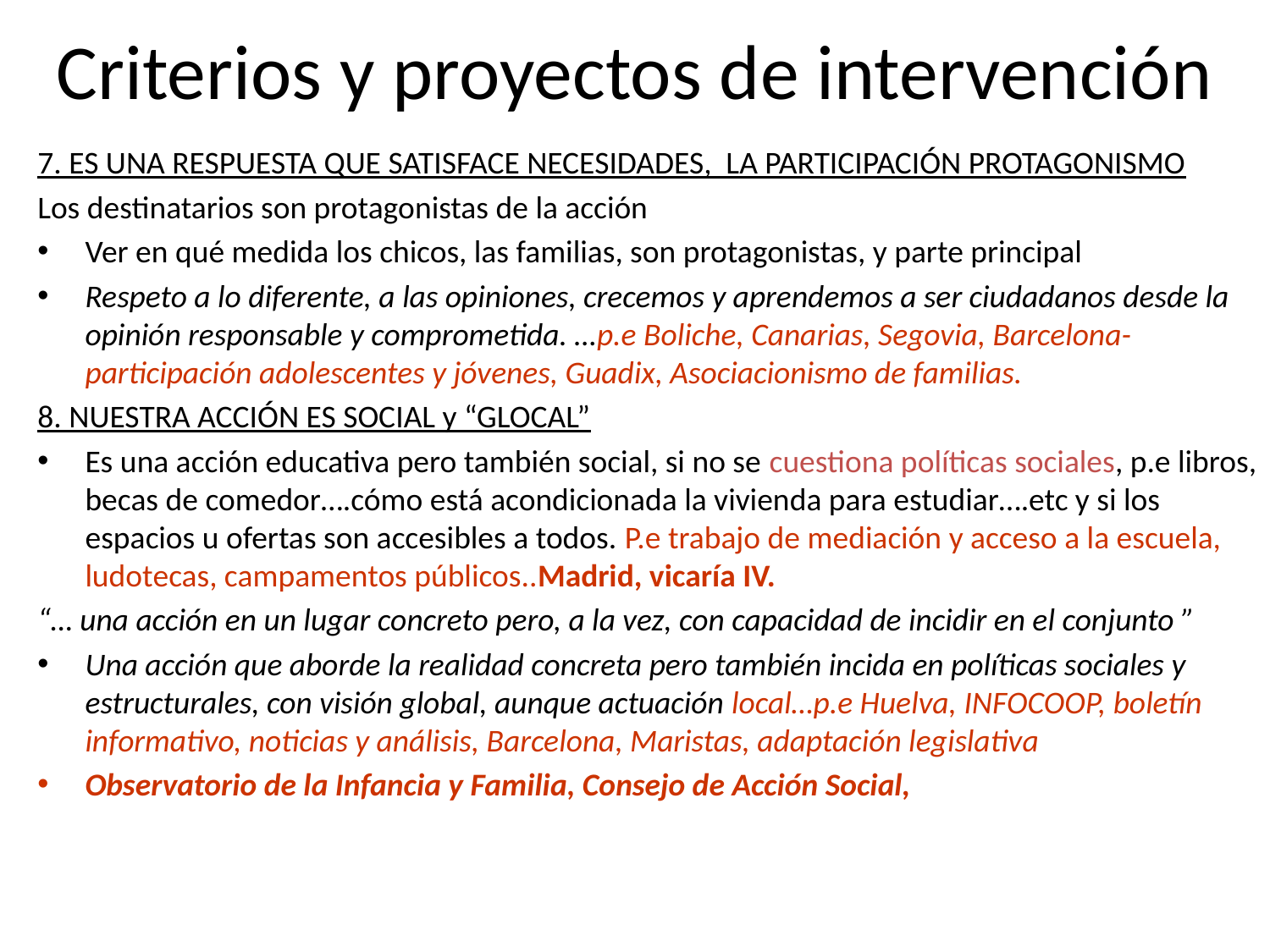

# Criterios y proyectos de intervención
7. ES UNA RESPUESTA QUE SATISFACE NECESIDADES,  LA PARTICIPACIÓN PROTAGONISMO
Los destinatarios son protagonistas de la acción
Ver en qué medida los chicos, las familias, son protagonistas, y parte principal
Respeto a lo diferente, a las opiniones, crecemos y aprendemos a ser ciudadanos desde la opinión responsable y comprometida. …p.e Boliche, Canarias, Segovia, Barcelona- participación adolescentes y jóvenes, Guadix, Asociacionismo de familias.
8. NUESTRA ACCIÓN ES SOCIAL y “GLOCAL”
Es una acción educativa pero también social, si no se cuestiona políticas sociales, p.e libros, becas de comedor….cómo está acondicionada la vivienda para estudiar….etc y si los espacios u ofertas son accesibles a todos. P.e trabajo de mediación y acceso a la escuela, ludotecas, campamentos públicos..Madrid, vicaría IV.
“… una acción en un lugar concreto pero, a la vez, con capacidad de incidir en el conjunto ”
Una acción que aborde la realidad concreta pero también incida en políticas sociales y estructurales, con visión global, aunque actuación local…p.e Huelva, INFOCOOP, boletín informativo, noticias y análisis, Barcelona, Maristas, adaptación legislativa
Observatorio de la Infancia y Familia, Consejo de Acción Social,